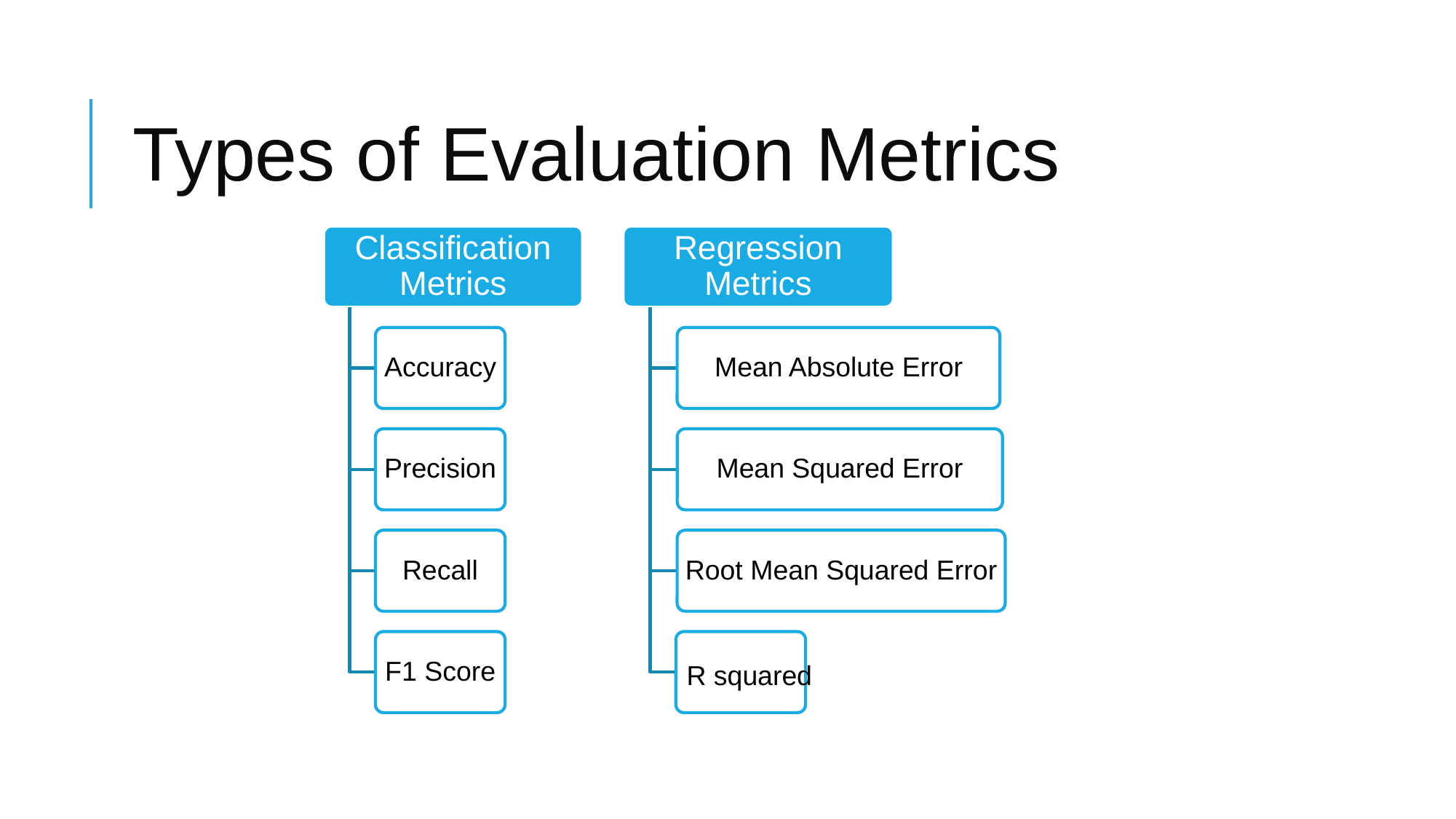

# Types of Evaluation Metrics

Classification Metrics
Regression Metrics

Accuracy
Mean Absolute Error

Precision
Mean Squared Error

Recall
Root Mean Squared Error

R squared
F1 Score